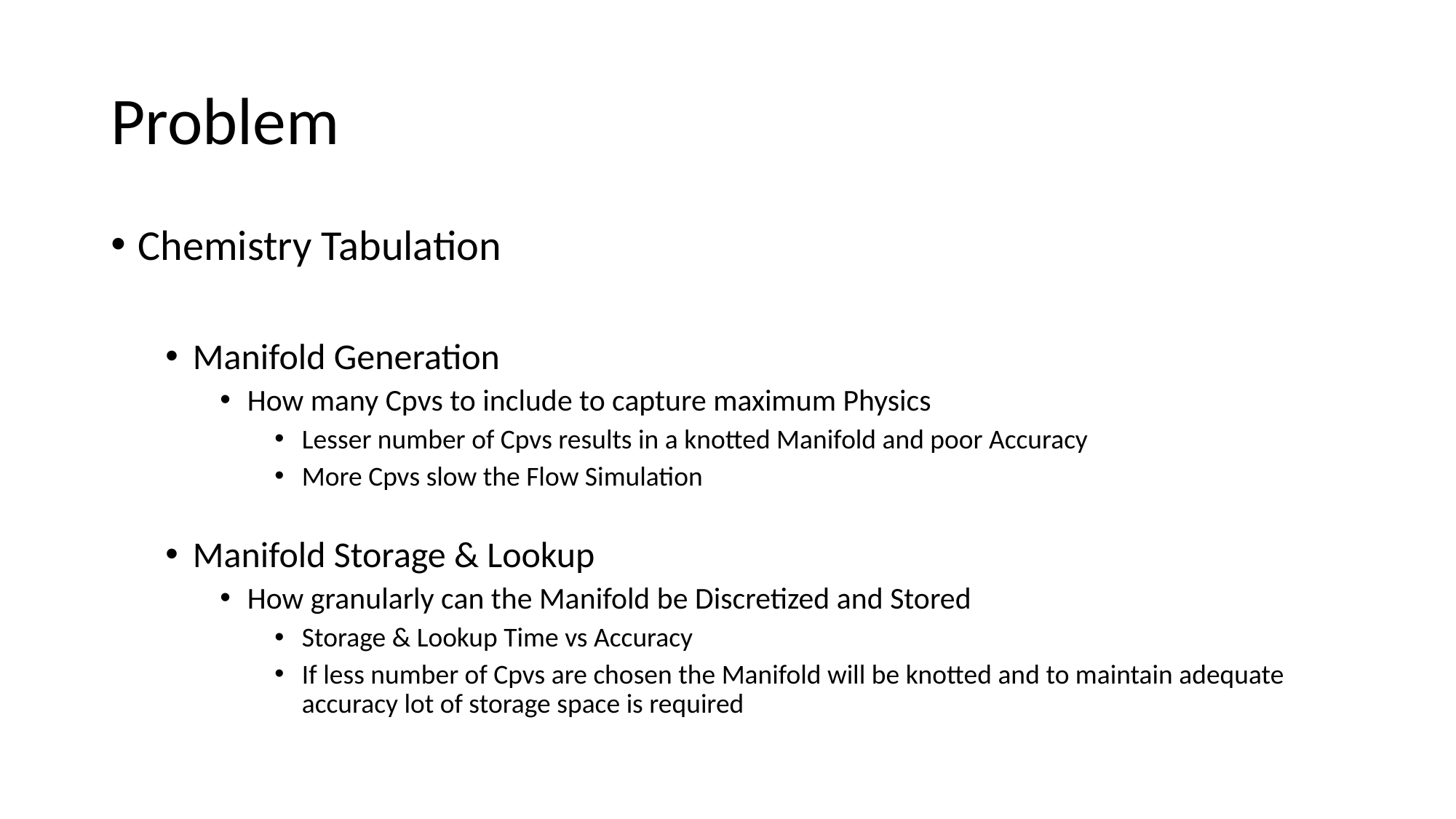

# Problem
Chemistry Tabulation

Manifold Generation
How many Cpvs to include to capture maximum Physics
Lesser number of Cpvs results in a knotted Manifold and poor Accuracy
More Cpvs slow the Flow Simulation

Manifold Storage & Lookup
How granularly can the Manifold be Discretized and Stored
Storage & Lookup Time vs Accuracy
If less number of Cpvs are chosen the Manifold will be knotted and to maintain adequate accuracy lot of storage space is required